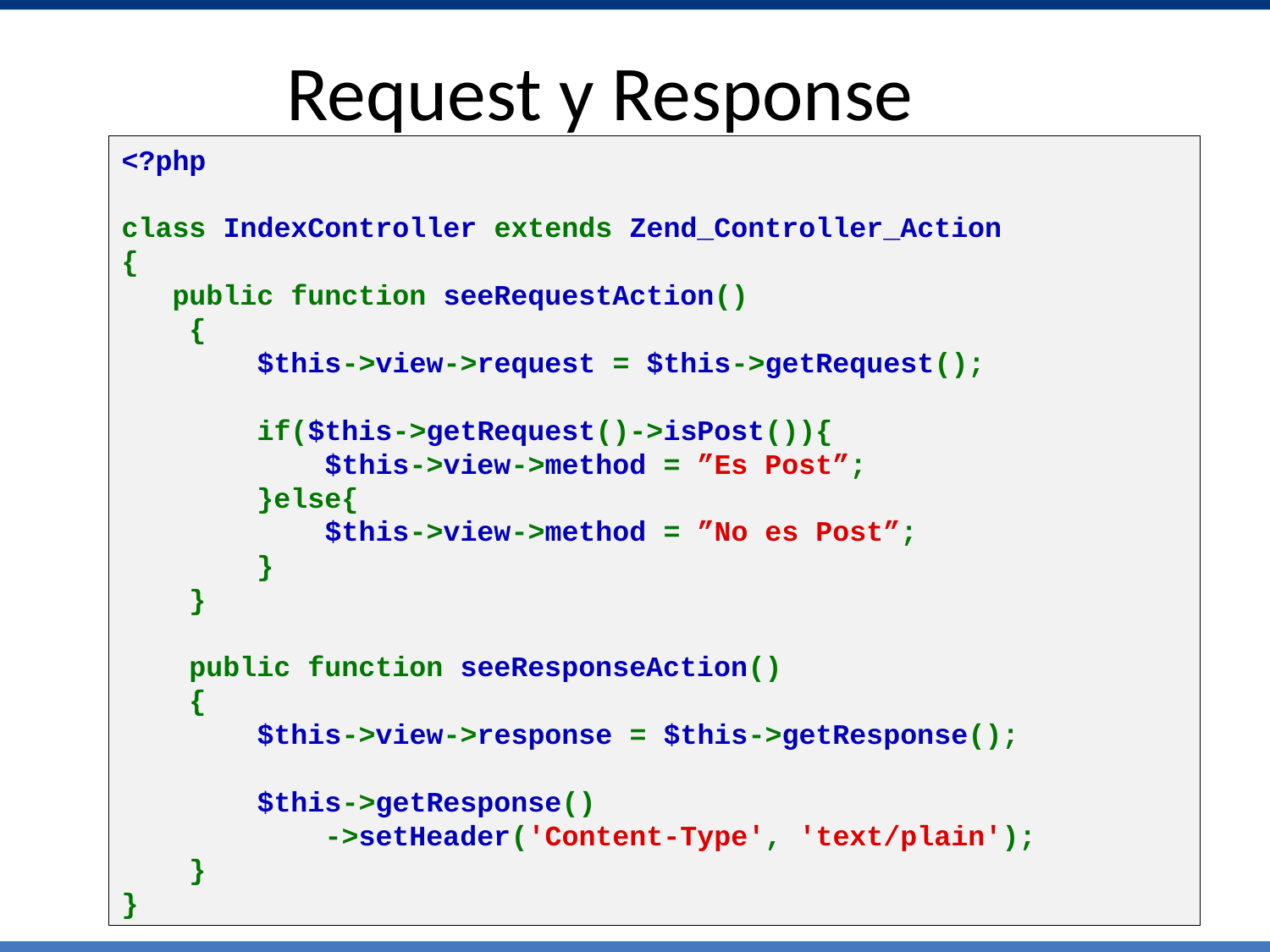

# Request y Response
<?php 
class IndexController extends Zend_Controller_Action 
{ 
   public function seeRequestAction() 
    { 
        $this->view->request = $this->getRequest();
        if($this->getRequest()->isPost()){ 
            $this->view->method = ”Es Post”; 
        }else{ 
            $this->view->method = ”No es Post”; 
        } 
    } 
    public function seeResponseAction() 
    { 
        $this->view->response = $this->getResponse();
        $this->getResponse()
            ->setHeader('Content-Type', 'text/plain');
    }
}